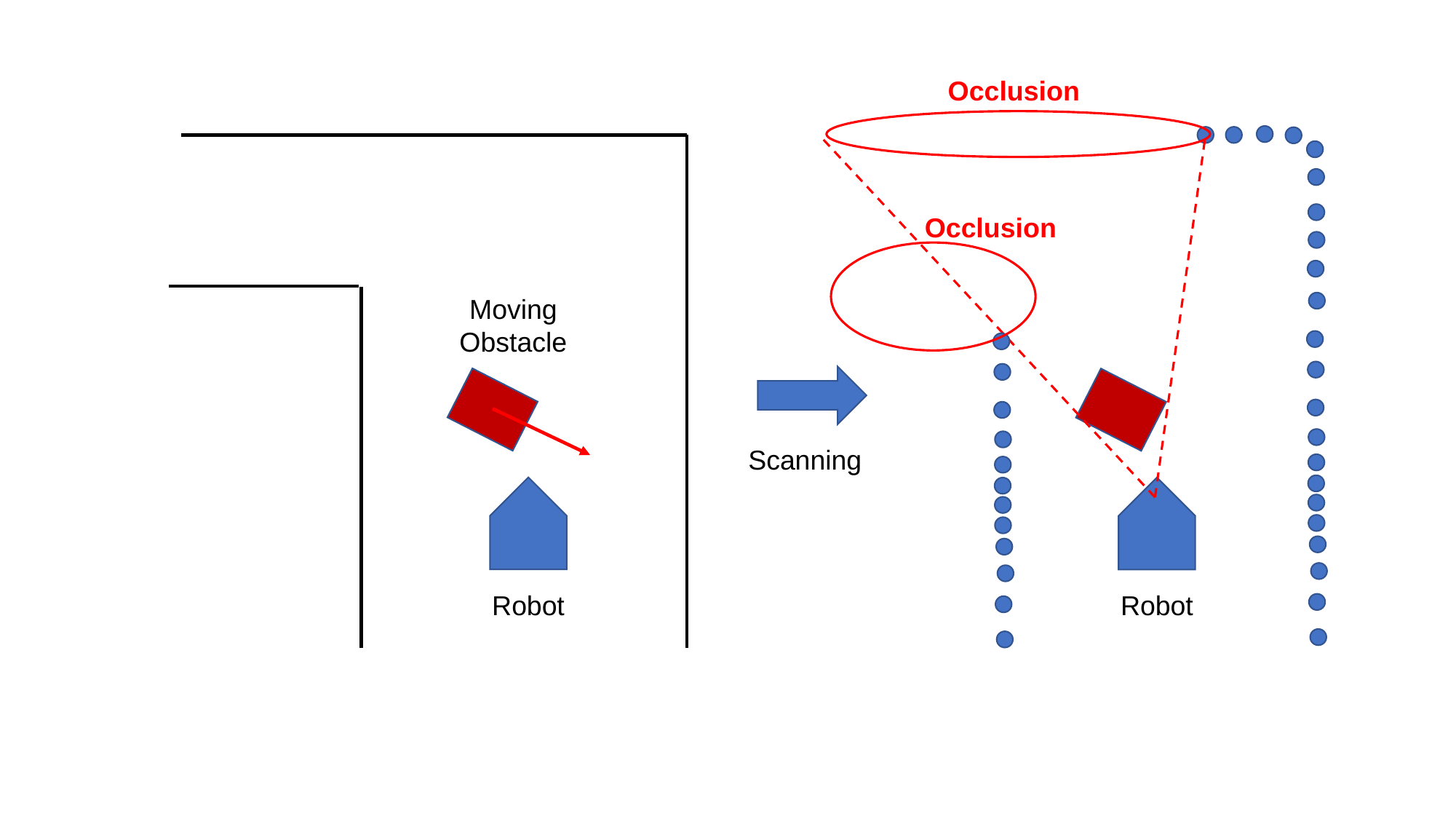

Occlusion

Occlusion

Moving
Obstacle

Scanning

Robot
Robot